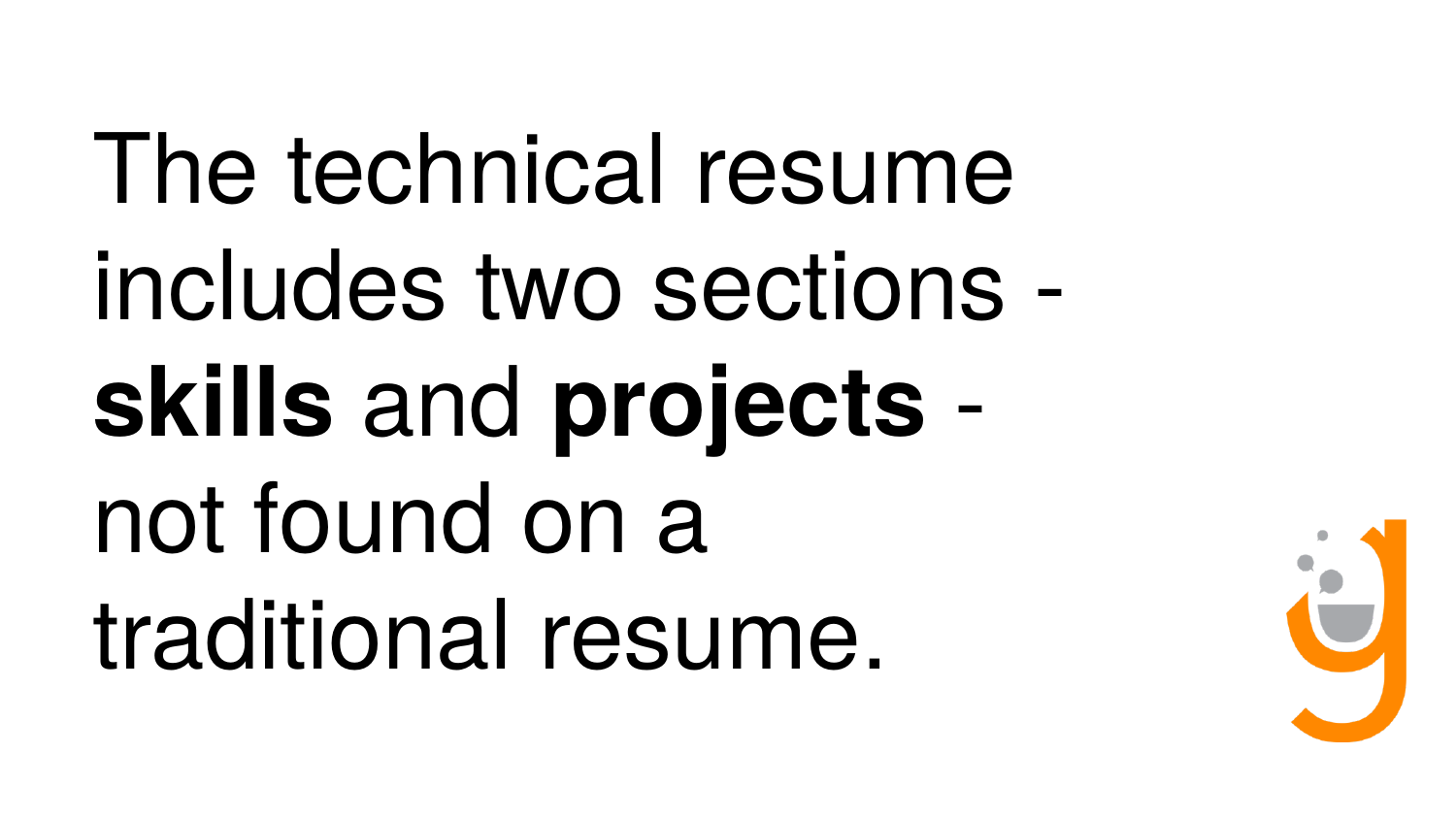

# The technical resume includes two sections - skills and projects - not found on a traditional resume.